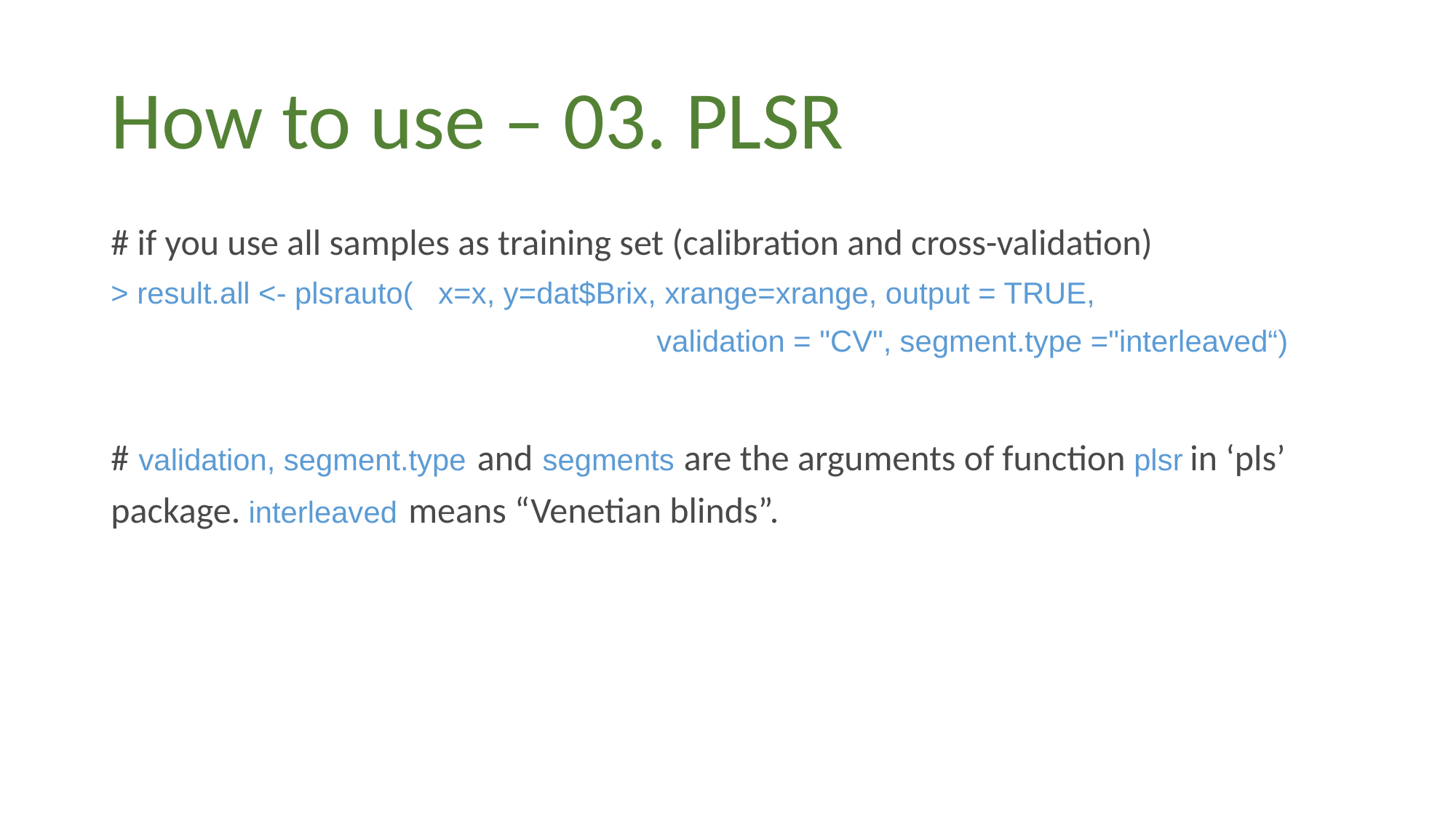

# How to use – 03. PLSR
# if you use all samples as training set (calibration and cross-validation)
> result.all <- plsrauto(	x=x, y=dat$Brix, xrange=xrange, output = TRUE,
					validation = "CV", segment.type ="interleaved“)

# validation, segment.type and segments are the arguments of function plsr in ‘pls’ package. interleaved means “Venetian blinds”.